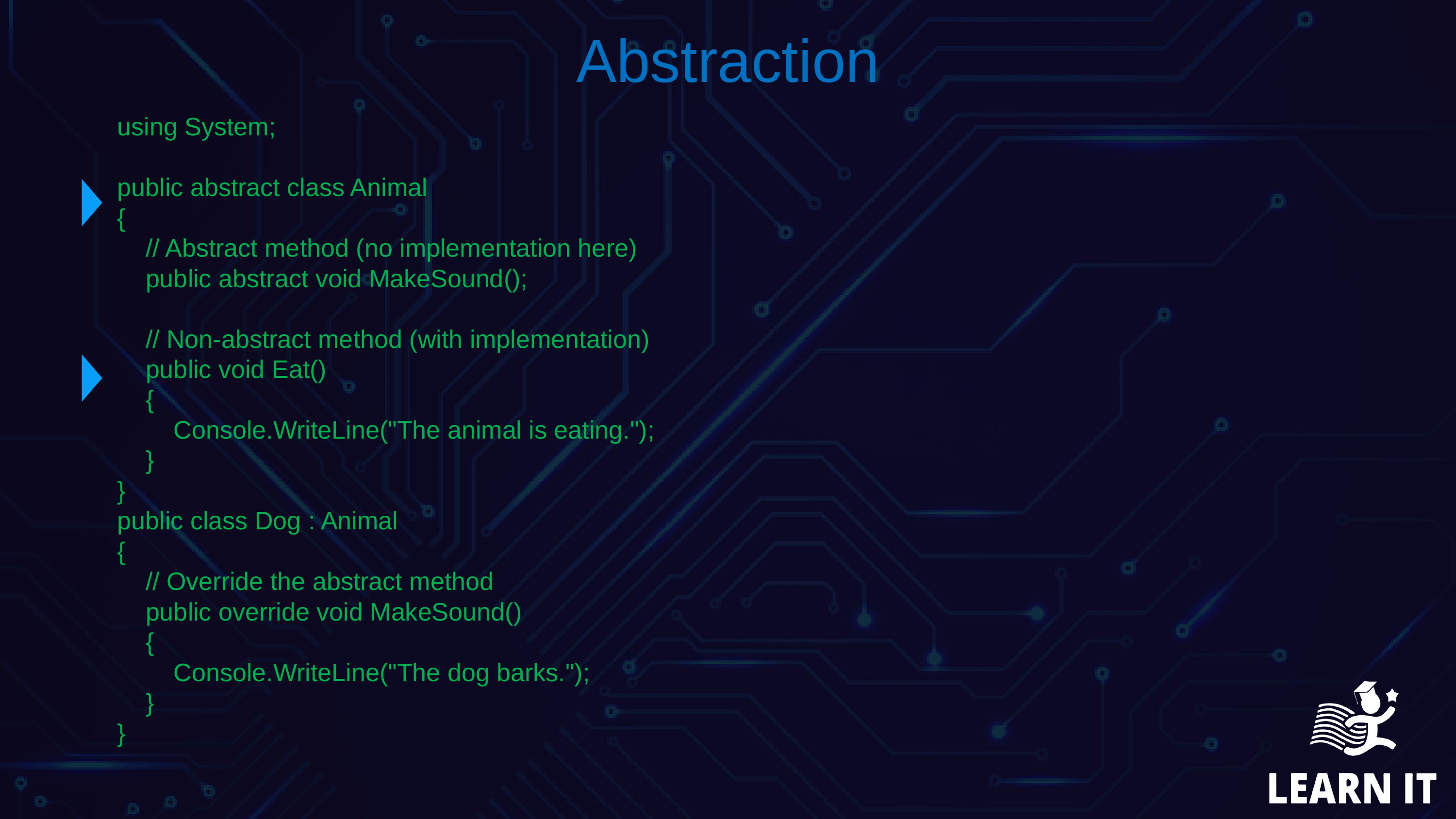

Abstraction
using System;

public abstract class Animal
{
    // Abstract method (no implementation here)
    public abstract void MakeSound();

    // Non-abstract method (with implementation)
    public void Eat()
    {
        Console.WriteLine("The animal is eating.");
    }
}
public class Dog : Animal
{
    // Override the abstract method
    public override void MakeSound()
    {
        Console.WriteLine("The dog barks.");
    }
}